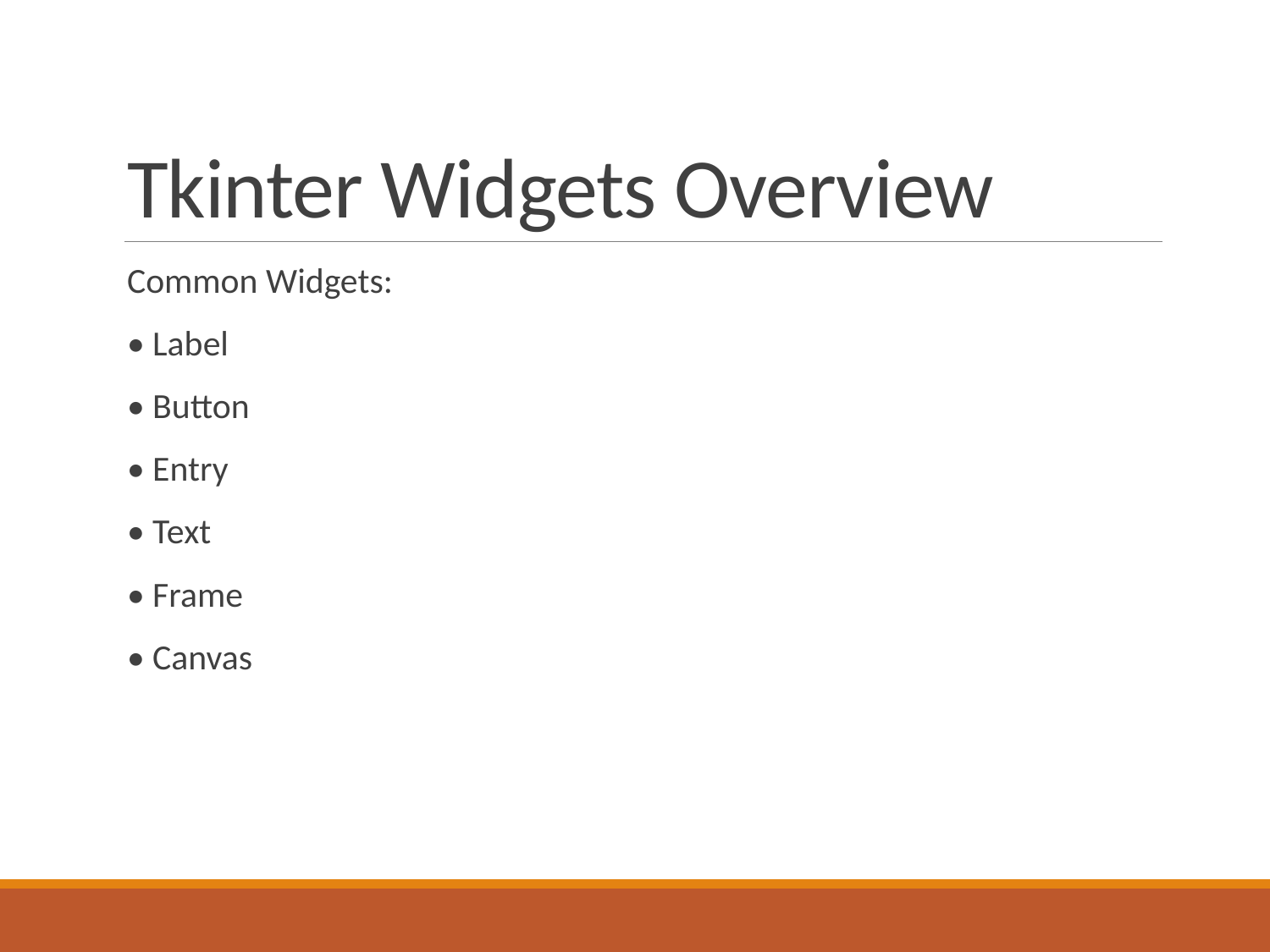

# Tkinter Widgets Overview
Common Widgets:
• Label
• Button
• Entry
• Text
• Frame
• Canvas